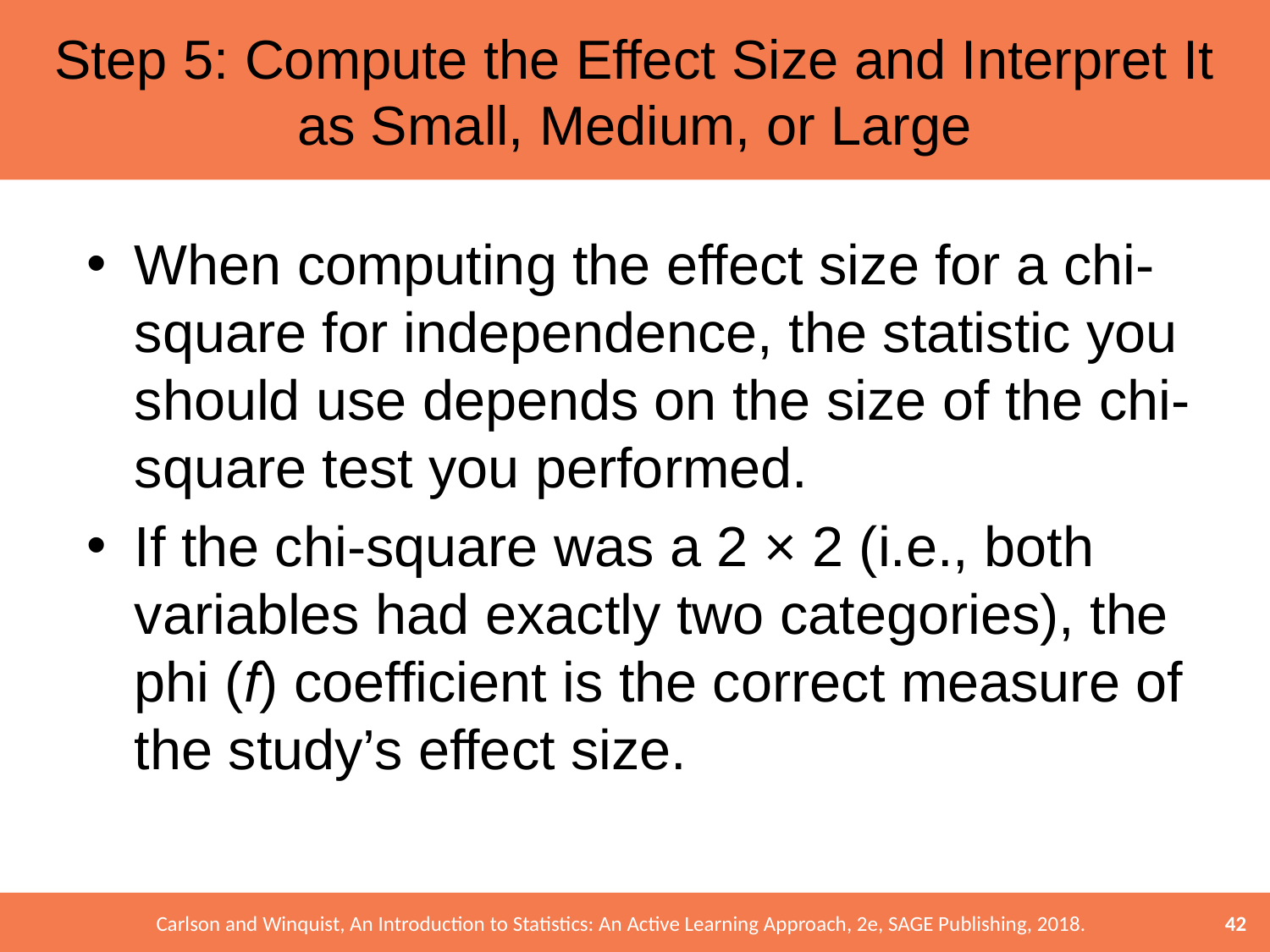

# Step 5: Compute the Effect Size and Interpret It as Small, Medium, or Large
When computing the effect size for a chi-square for independence, the statistic you should use depends on the size of the chi-square test you performed.
If the chi-square was a 2 × 2 (i.e., both variables had exactly two categories), the phi (f) coefficient is the correct measure of the study’s effect size.
42
Carlson and Winquist, An Introduction to Statistics: An Active Learning Approach, 2e, SAGE Publishing, 2018.